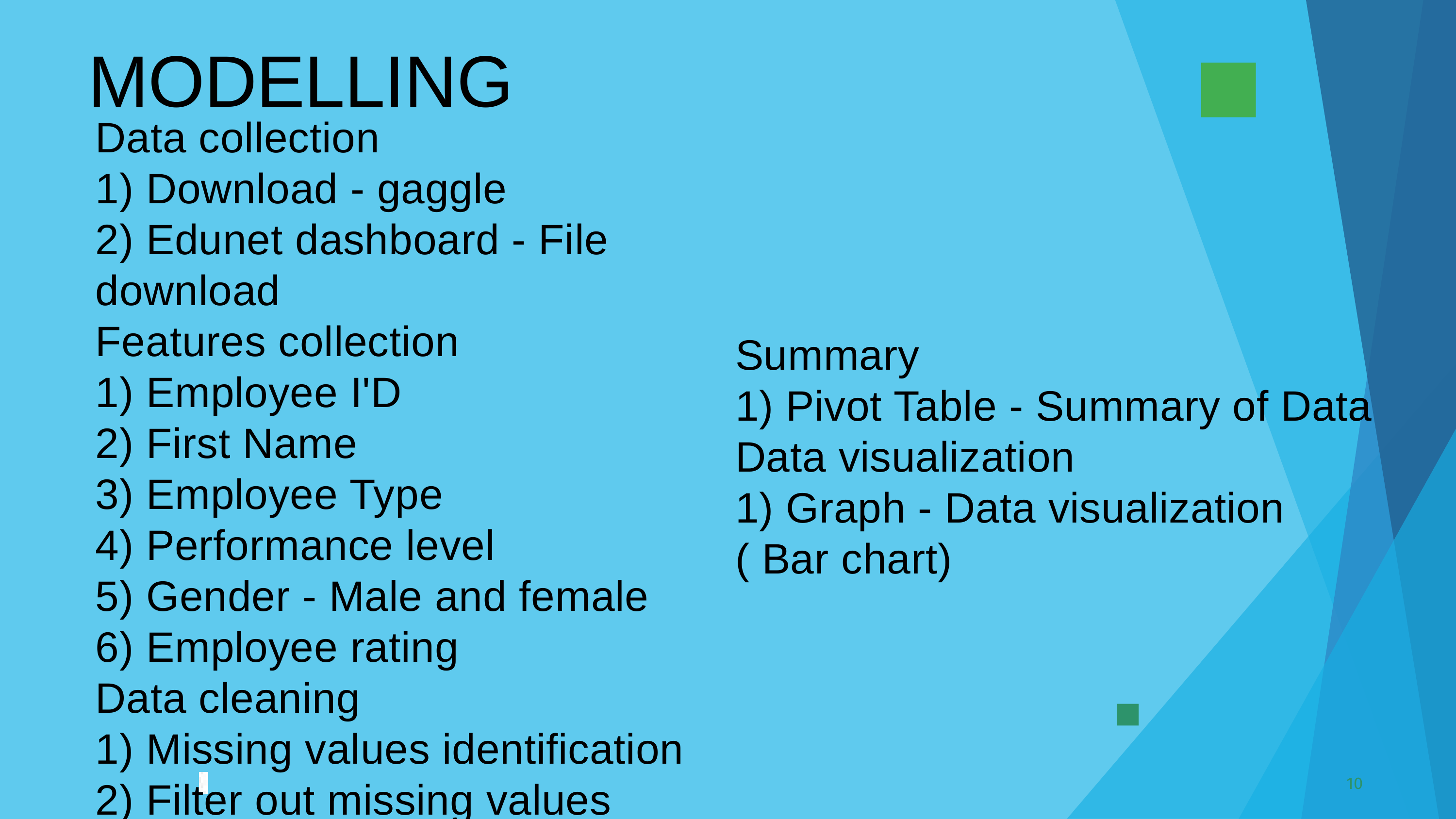

MODELLING

Data collection
1) Download - gaggle
2) Edunet dashboard - File download
Features collection
1) Employee I'D
2) First Name
3) Employee Type
4) Performance level
5) Gender - Male and female
6) Employee rating
Data cleaning
1) Missing values identification
2) Filter out missing values

Summary
1) Pivot Table - Summary of Data
Data visualization
1) Graph - Data visualization ( Bar chart)

10